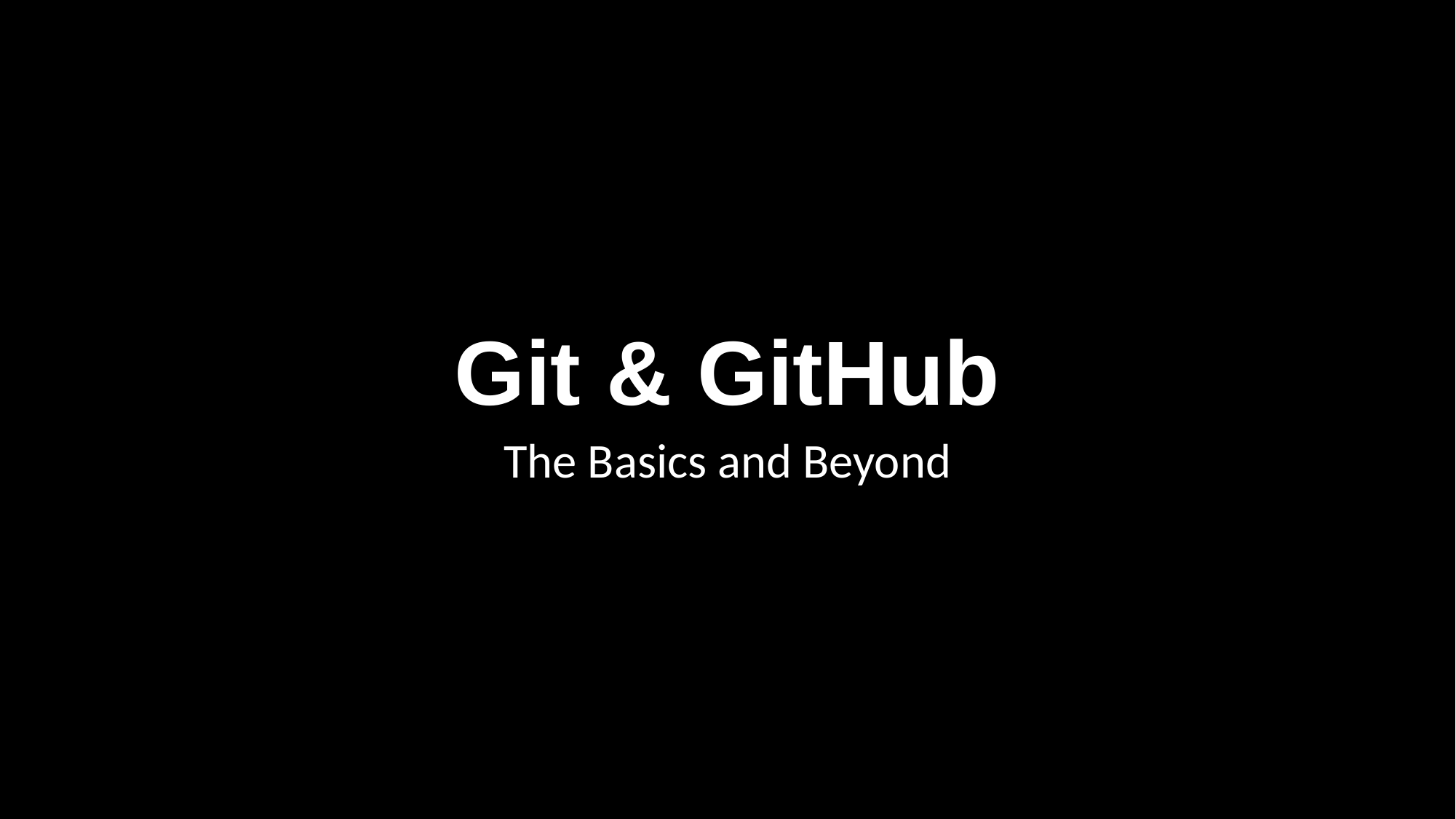

# Git & GitHub
The Basics and Beyond